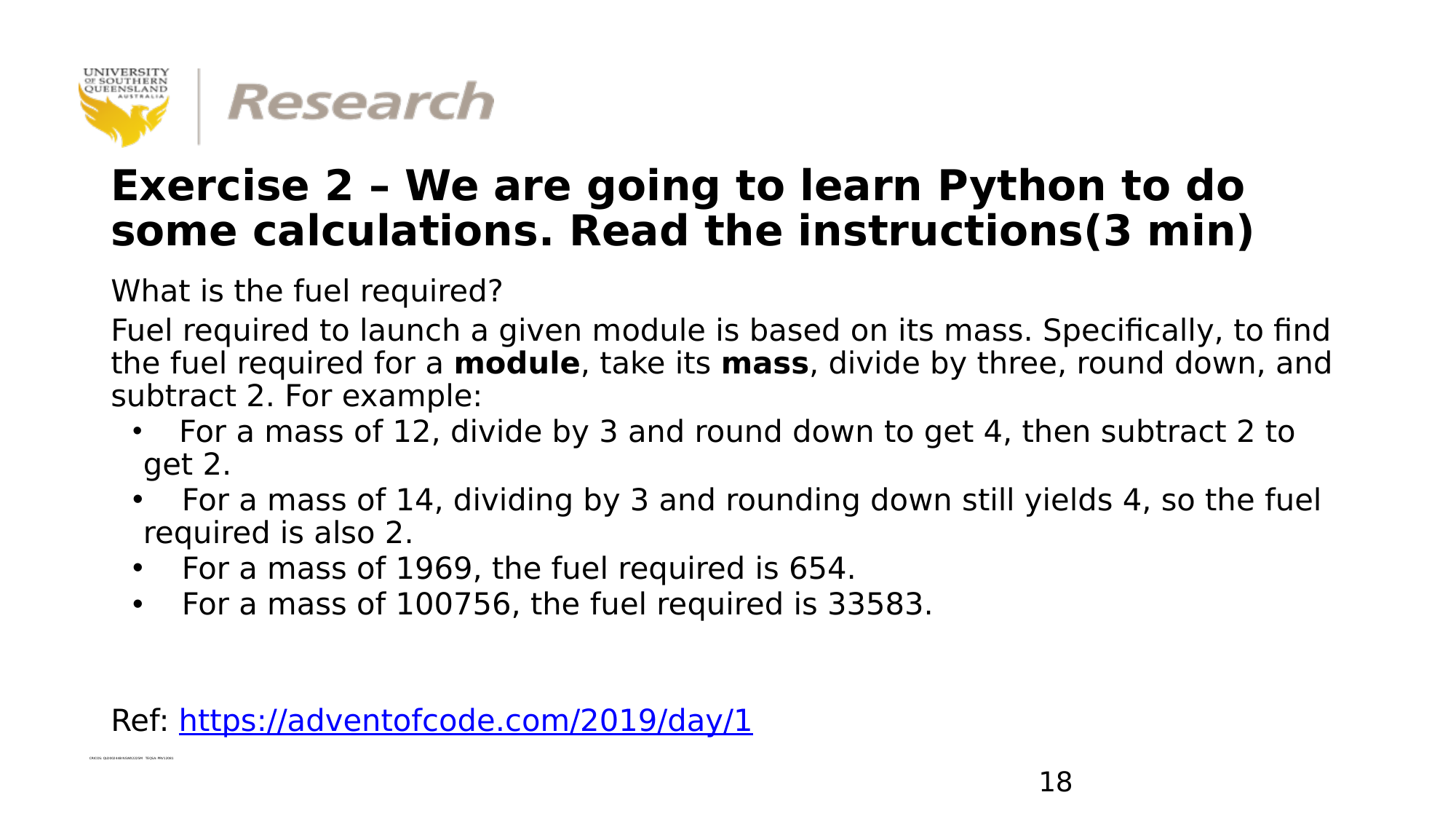

# Exercise 2 – We are going to learn Python to do some calculations. Read the instructions(3 min)
What is the fuel required?
Fuel required to launch a given module is based on its mass. Specifically, to find the fuel required for a module, take its mass, divide by three, round down, and subtract 2. For example:
    For a mass of 12, divide by 3 and round down to get 4, then subtract 2 to get 2.
    For a mass of 14, dividing by 3 and rounding down still yields 4, so the fuel required is also 2.
    For a mass of 1969, the fuel required is 654.
    For a mass of 100756, the fuel required is 33583.

Ref: https://adventofcode.com/2019/day/1

18